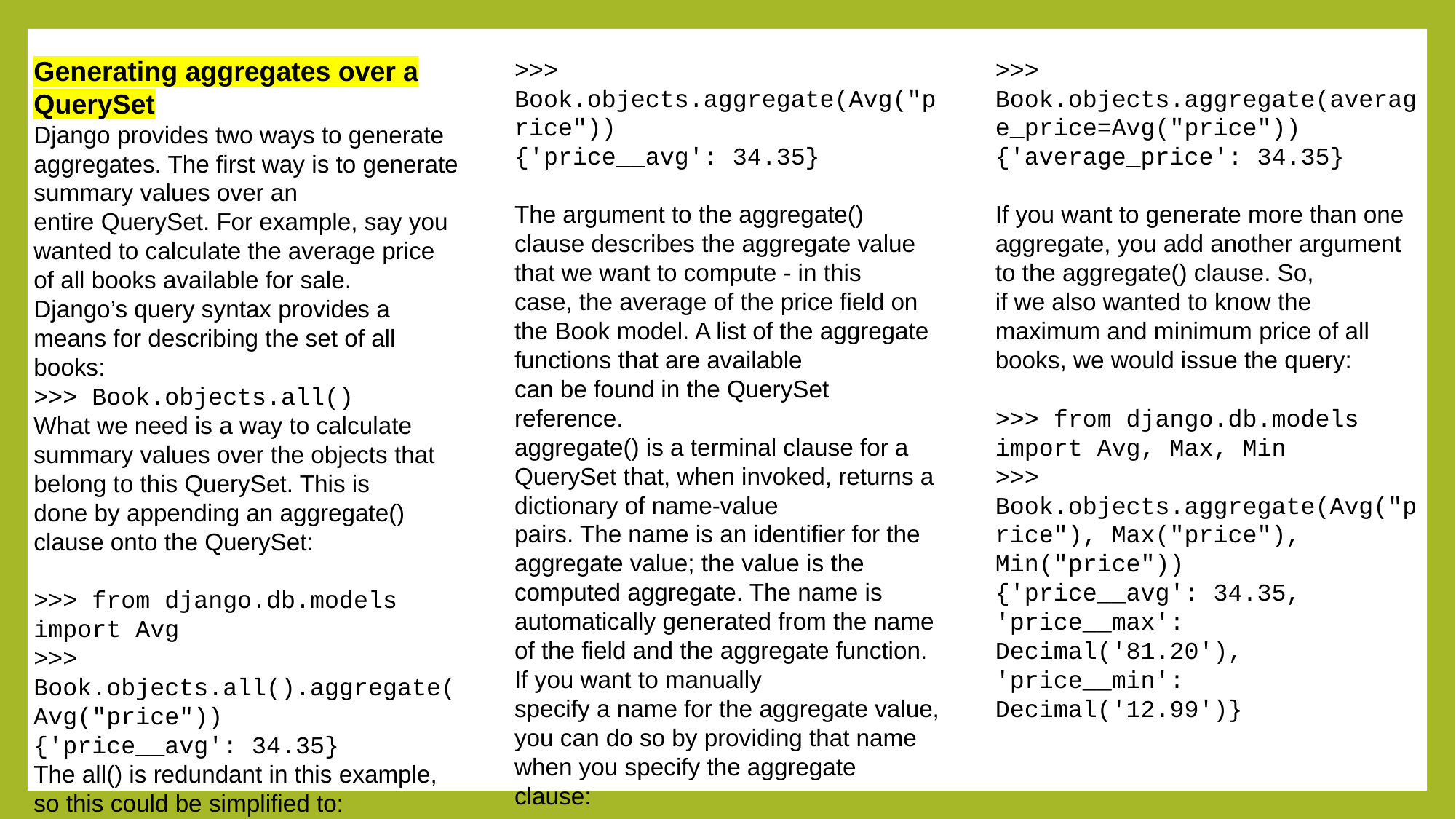

Generating aggregates over a QuerySet
Django provides two ways to generate aggregates. The first way is to generate summary values over an
entire QuerySet. For example, say you wanted to calculate the average price of all books available for sale.
Django’s query syntax provides a means for describing the set of all books:
>>> Book.objects.all()
What we need is a way to calculate summary values over the objects that belong to this QuerySet. This is
done by appending an aggregate() clause onto the QuerySet:

>>> from django.db.models import Avg
>>> Book.objects.all().aggregate(Avg("price"))
{'price__avg': 34.35}
The all() is redundant in this example, so this could be simplified to:
>>> Book.objects.aggregate(Avg("price"))
{'price__avg': 34.35}

The argument to the aggregate() clause describes the aggregate value that we want to compute - in this
case, the average of the price field on the Book model. A list of the aggregate functions that are available
can be found in the QuerySet reference.
aggregate() is a terminal clause for a QuerySet that, when invoked, returns a dictionary of name-value
pairs. The name is an identifier for the aggregate value; the value is the computed aggregate. The name is
automatically generated from the name of the field and the aggregate function. If you want to manually
specify a name for the aggregate value, you can do so by providing that name when you specify the aggregate
clause:
>>> Book.objects.aggregate(average_price=Avg("price"))
{'average_price': 34.35}

If you want to generate more than one aggregate, you add another argument to the aggregate() clause. So,
if we also wanted to know the maximum and minimum price of all books, we would issue the query:

>>> from django.db.models import Avg, Max, Min
>>> Book.objects.aggregate(Avg("price"), Max("price"), Min("price"))
{'price__avg': 34.35, 'price__max': Decimal('81.20'), 'price__min': Decimal('12.99')}